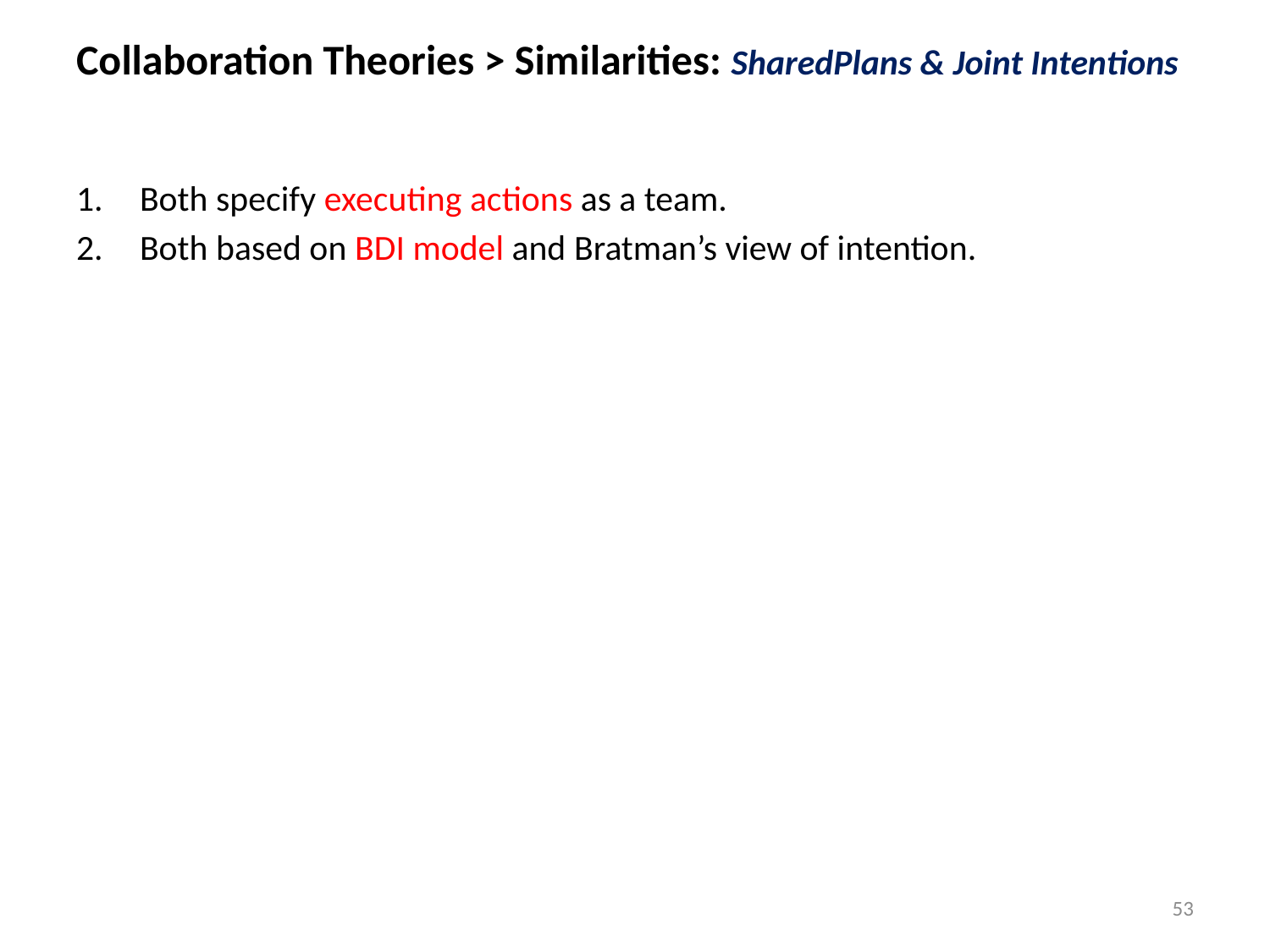

Collaboration Theories > Similarities: SharedPlans & Joint Intentions
Both specify executing actions as a team.
Both based on BDI model and Bratman’s view of intention.
53